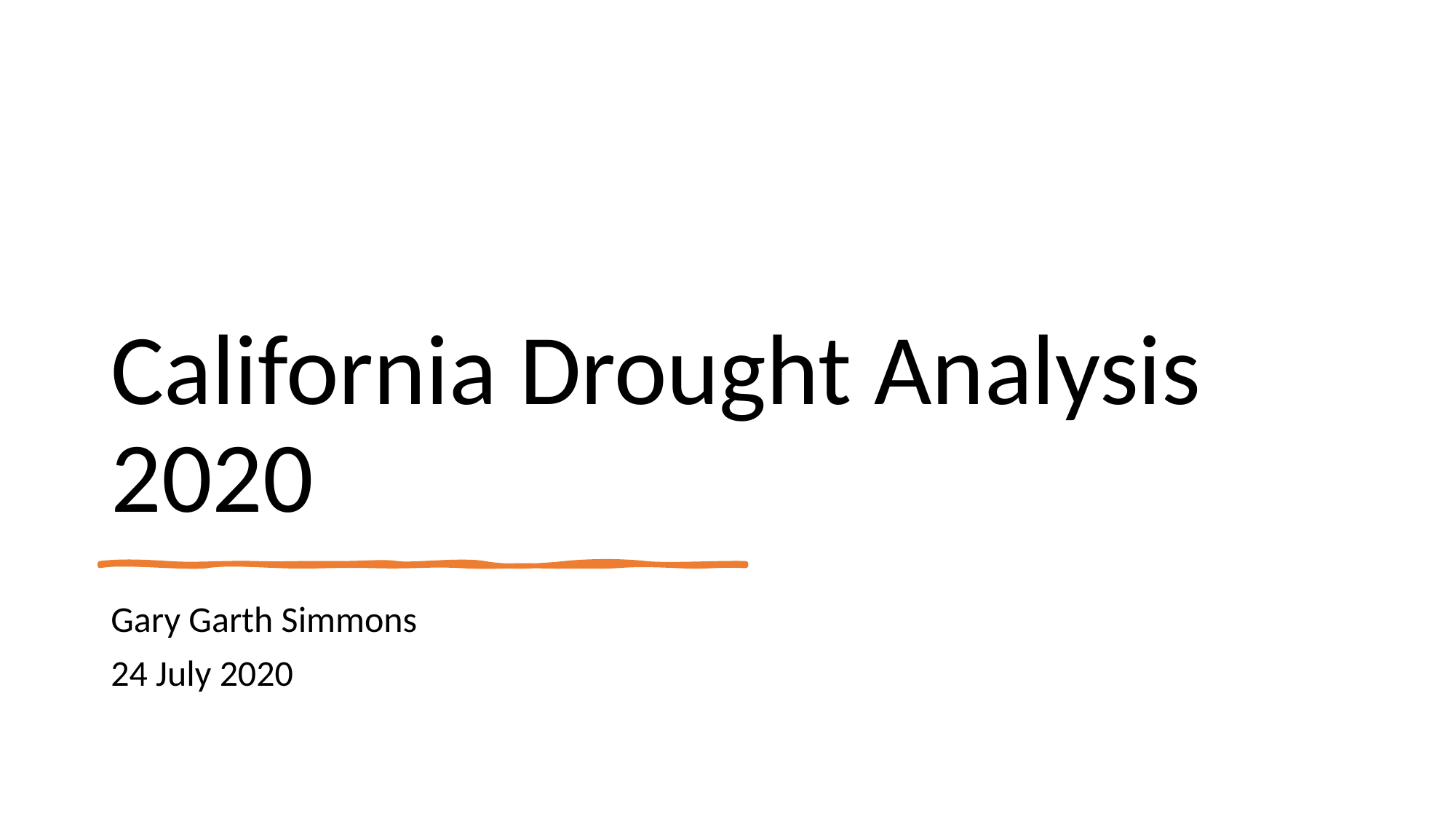

# California Drought Analysis 2020

Gary Garth Simmons
24 July 2020